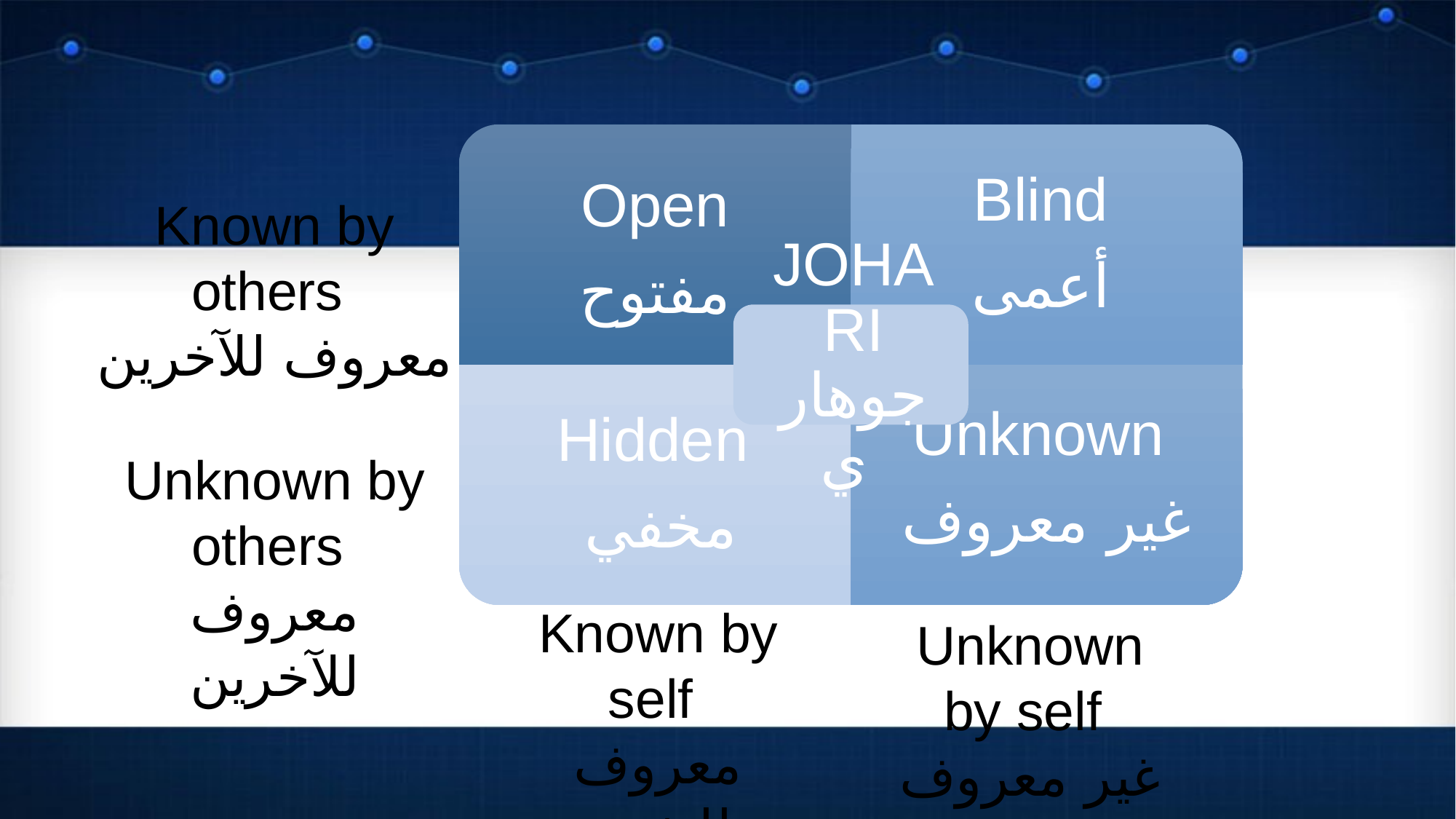

Open
مفتوح
Blind
أعمى
Hidden
مخفي
Unknown
غير معروف
JOHARI جوهاري
Known by others
معروف للآخرين
Unknown by others
معروف للآخرين
Known by self
معروف للنفس
Unknown by self
غير معروف للنفس